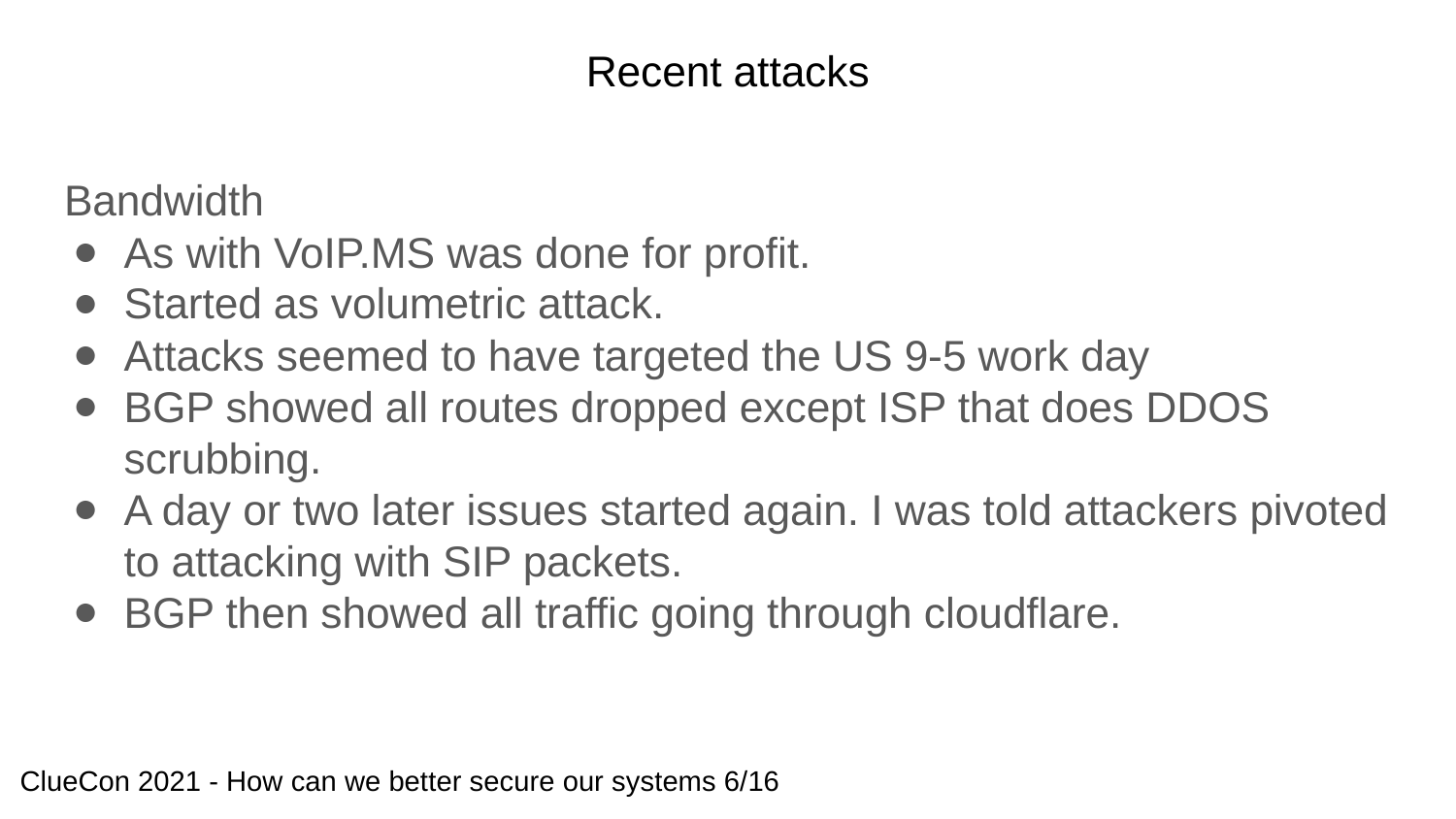

# Recent attacks
Bandwidth
As with VoIP.MS was done for profit.
Started as volumetric attack.
Attacks seemed to have targeted the US 9-5 work day
BGP showed all routes dropped except ISP that does DDOS scrubbing.
A day or two later issues started again. I was told attackers pivoted to attacking with SIP packets.
BGP then showed all traffic going through cloudflare.
ClueCon 2021 - How can we better secure our systems 6/16